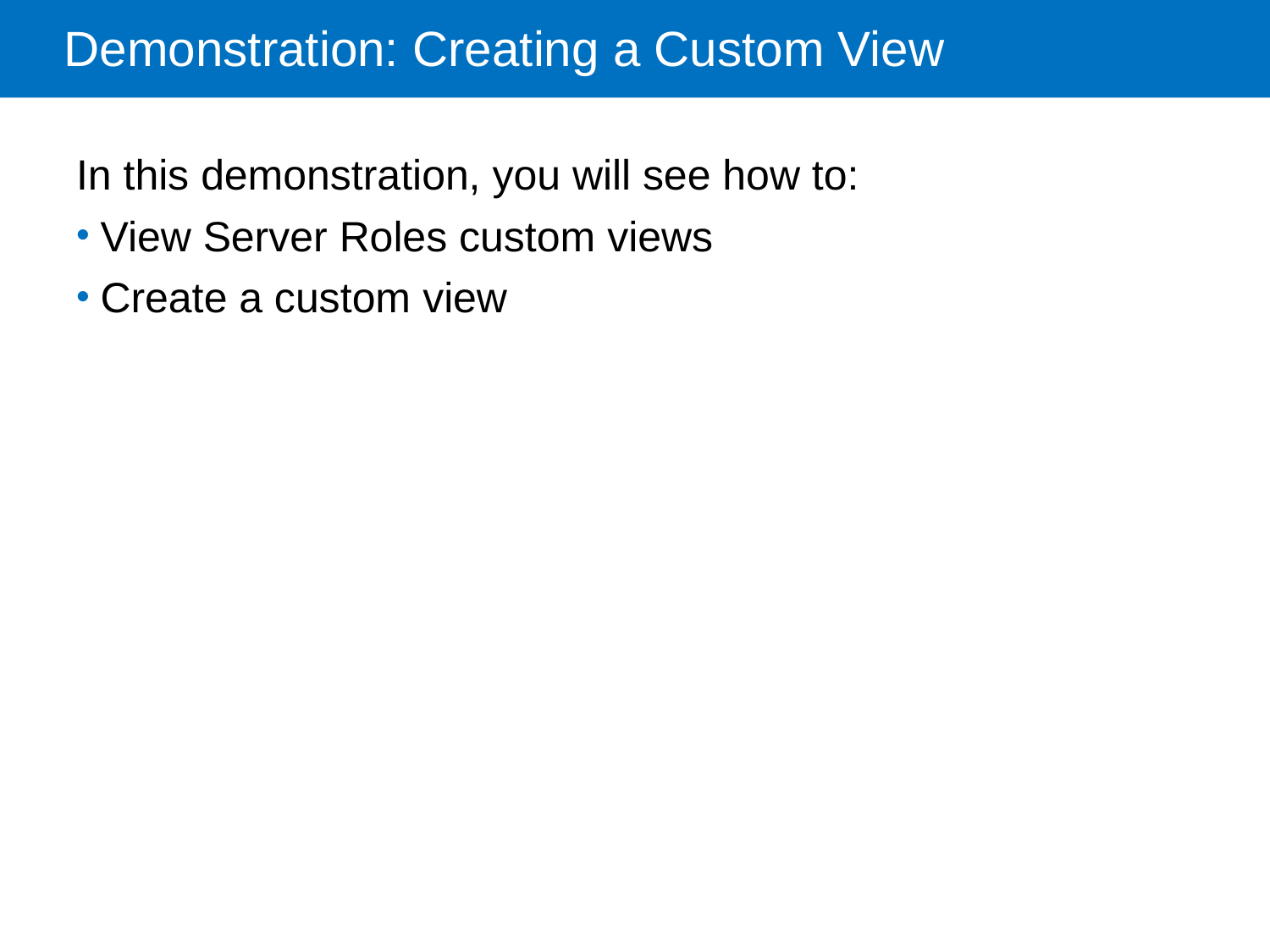

# Demonstration: Creating a Custom View
In this demonstration, you will see how to:
View Server Roles custom views
Create a custom view